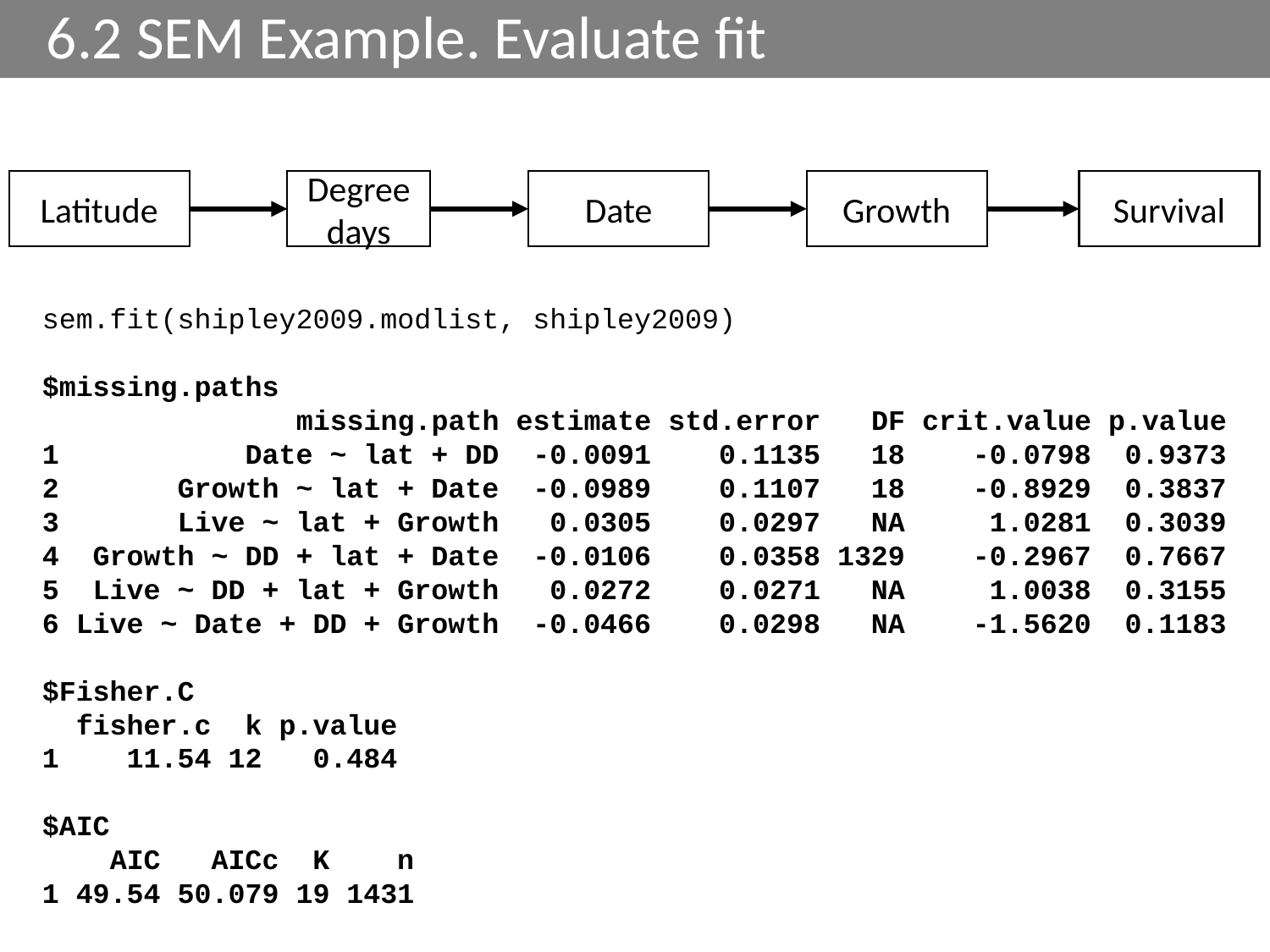

# 6.2 SEM Example. Evaluate fit
Latitude
Degree days
Date
Growth
Survival
sem.fit(shipley2009.modlist, shipley2009)

$missing.paths
               missing.path estimate std.error   DF crit.value p.value
1           Date ~ lat + DD  -0.0091    0.1135   18    -0.0798  0.9373
2       Growth ~ lat + Date  -0.0989    0.1107   18    -0.8929  0.3837
3       Live ~ lat + Growth   0.0305    0.0297   NA     1.0281  0.3039
4  Growth ~ DD + lat + Date  -0.0106    0.0358 1329    -0.2967  0.7667
5  Live ~ DD + lat + Growth   0.0272    0.0271   NA     1.0038  0.3155
6 Live ~ Date + DD + Growth  -0.0466    0.0298   NA    -1.5620  0.1183

$Fisher.C
  fisher.c  k p.value
1    11.54 12   0.484

$AIC
    AIC   AICc  K    n
1 49.54 50.079 19 1431